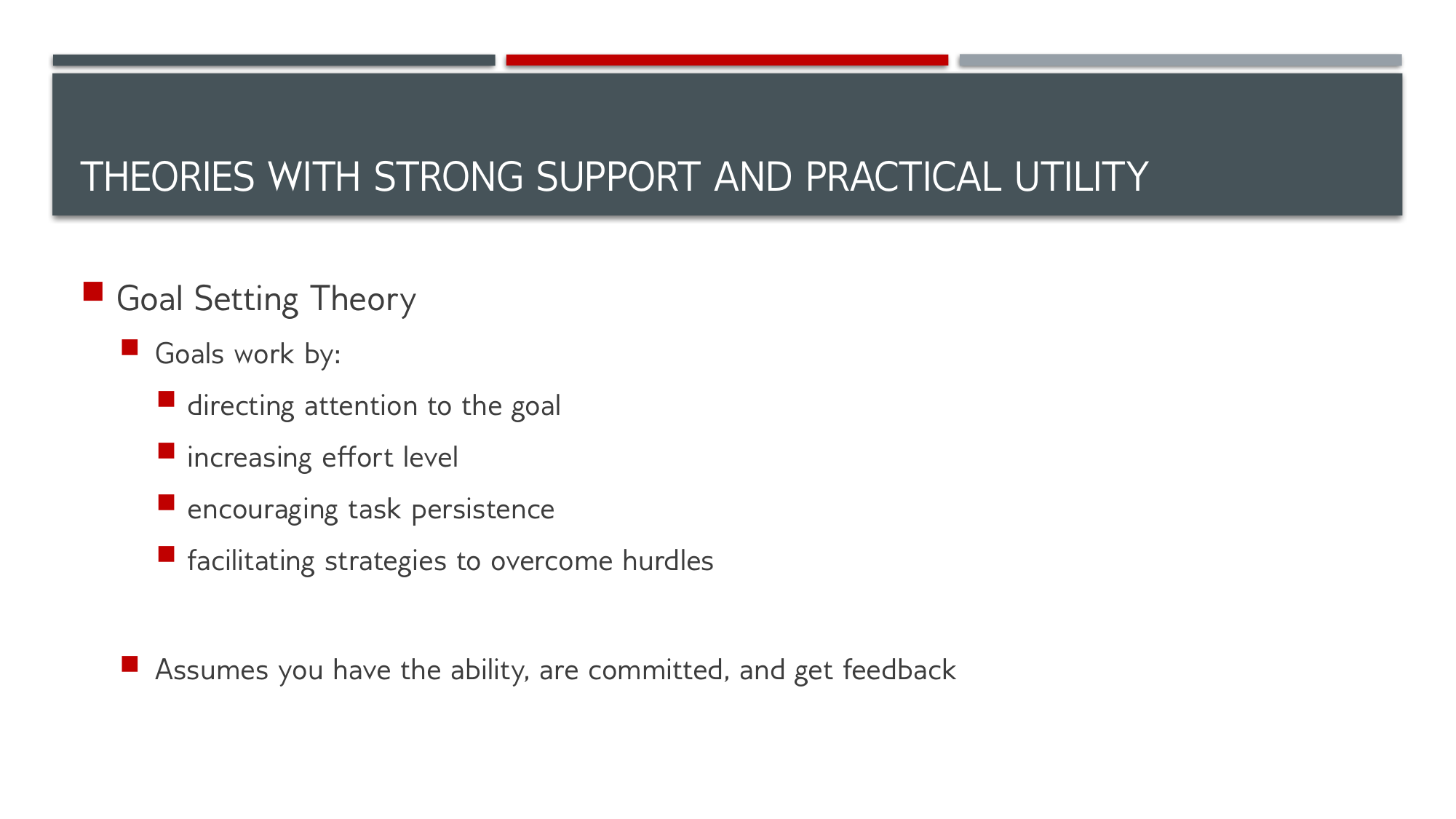

# Theories with strong support and practical utility
Goal Setting Theory
Goals work by:
directing attention to the goal
increasing effort level
encouraging task persistence
facilitating strategies to overcome hurdles

Assumes you have the ability, are committed, and get feedback